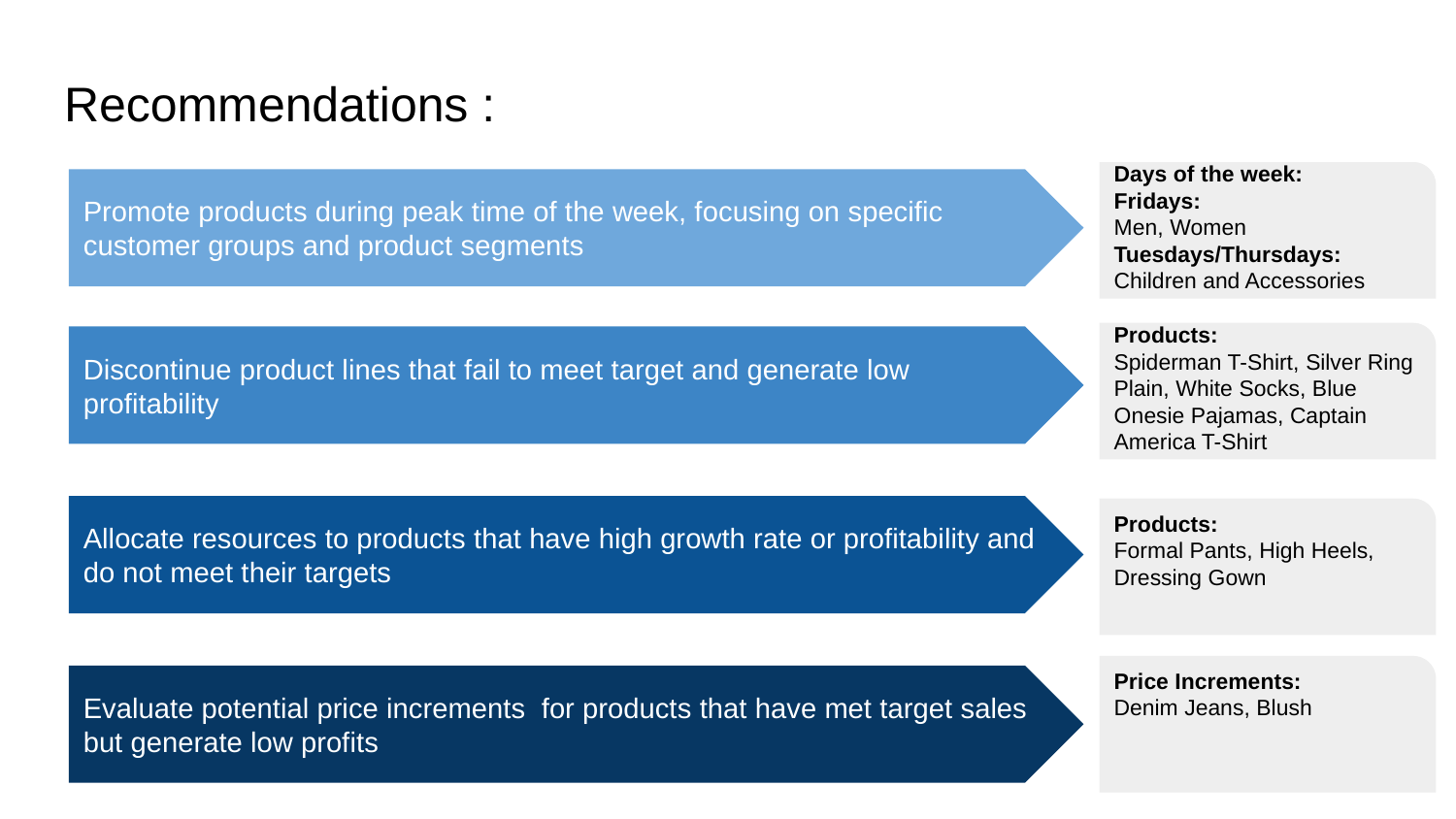

# Recommendations :

Days of the week:
Fridays:
Men, Women
Tuesdays/Thursdays: Children and Accessories

Promote products during peak time of the week, focusing on specific customer groups and product segments

Products:
Spiderman T-Shirt, Silver Ring Plain, White Socks, Blue Onesie Pajamas, Captain America T-Shirt

Discontinue product lines that fail to meet target and generate low profitability
Allocate resources to products that have high growth rate or profitability and do not meet their targets
Products:
Formal Pants, High Heels, Dressing Gown

Price Increments:
Denim Jeans, Blush

Evaluate potential price increments  for products that have met target sales but generate low profits